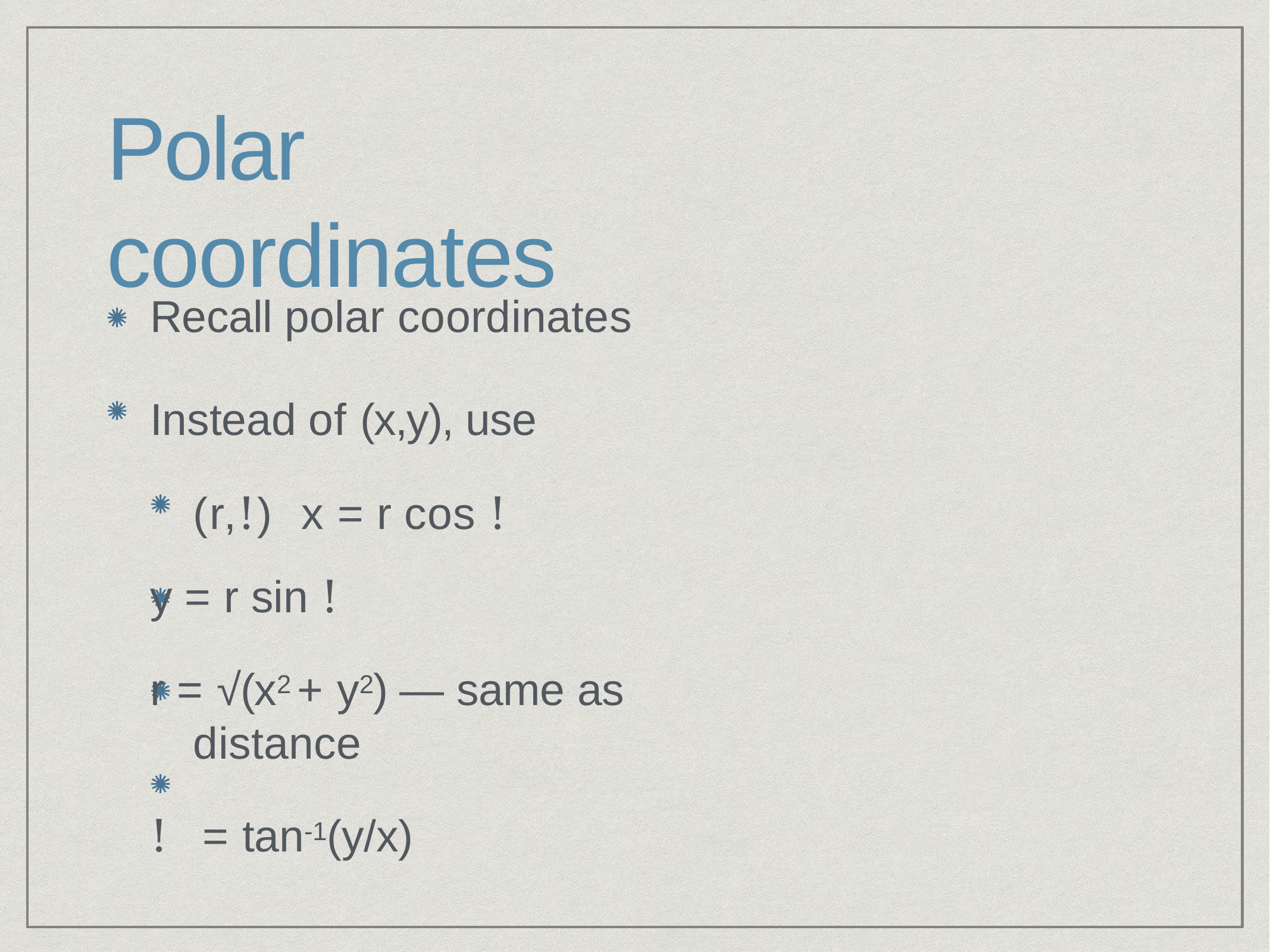

# Polar coordinates
Recall polar coordinates
Instead of (x,y), use (r,!)  x = r cos !
y = r sin !
r = √(x2 + y2) — same as distance
! = tan-1(y/x)